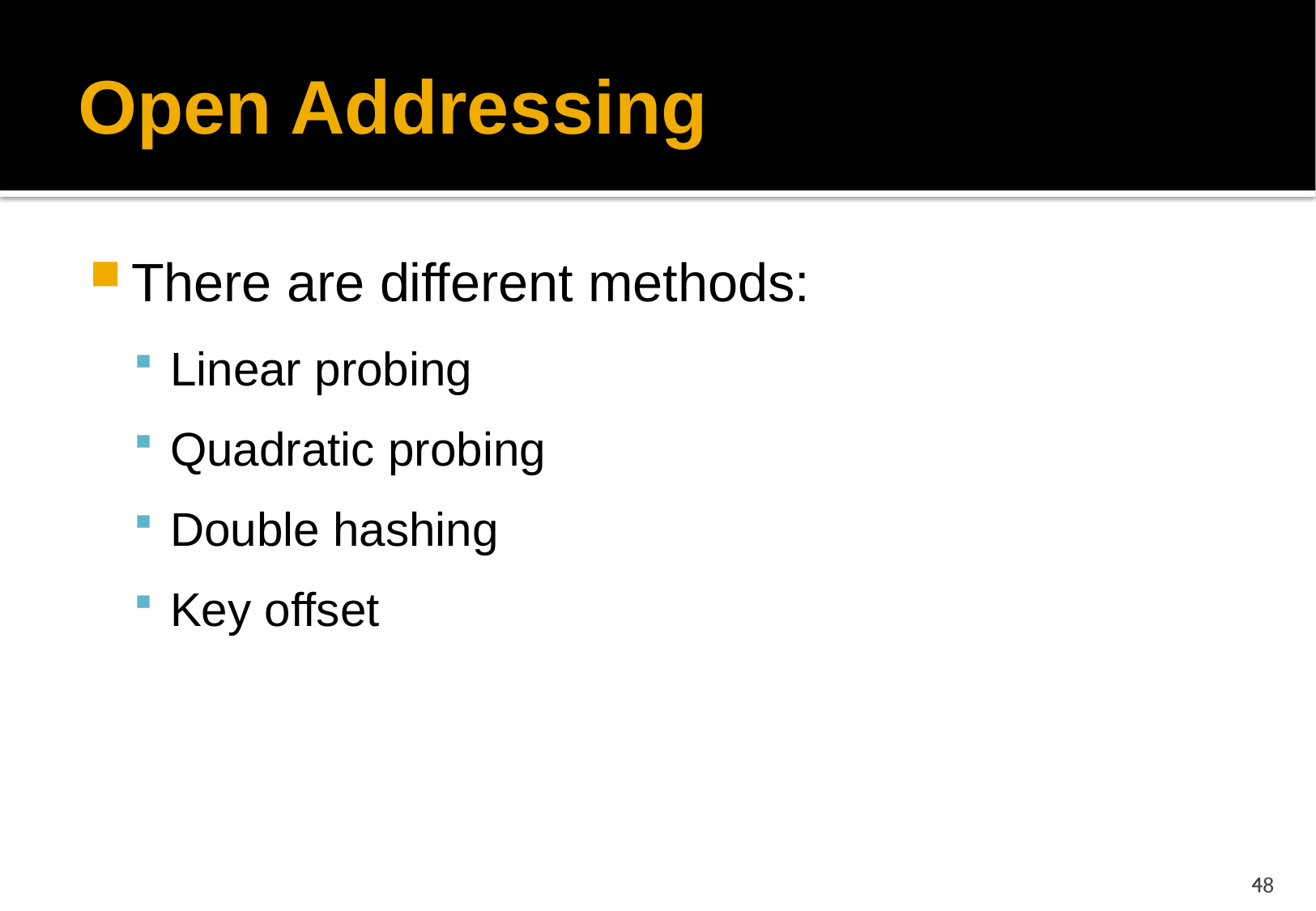

# Open Addressing
There are different methods:
Linear probing
Quadratic probing
Double hashing
Key offset
48